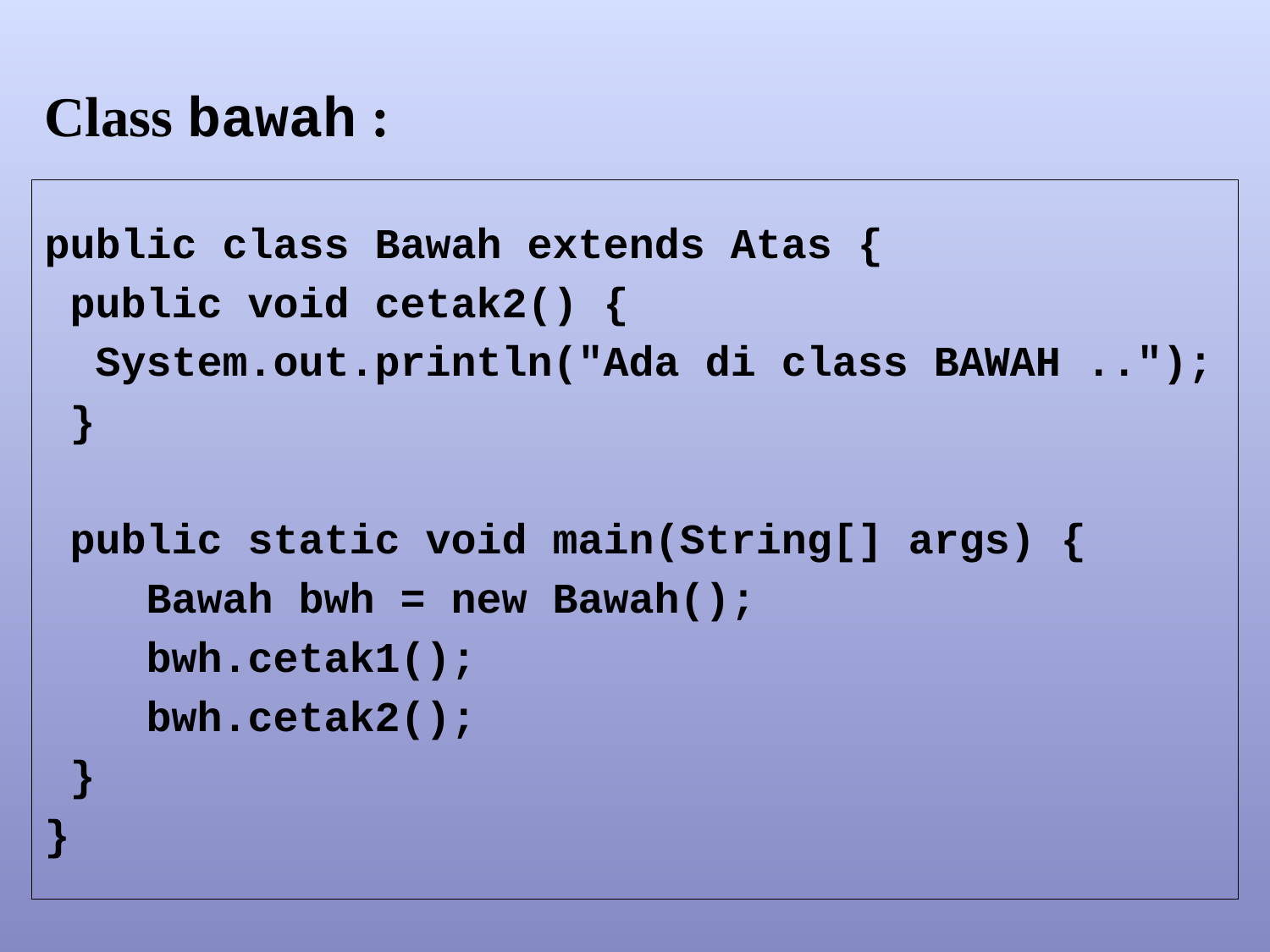

Class bawah :

public class Bawah extends Atas {
 public void cetak2() {
  System.out.println("Ada di class BAWAH ..");
 }

 public static void main(String[] args) {
    Bawah bwh = new Bawah();
    bwh.cetak1();
    bwh.cetak2();
 }
}